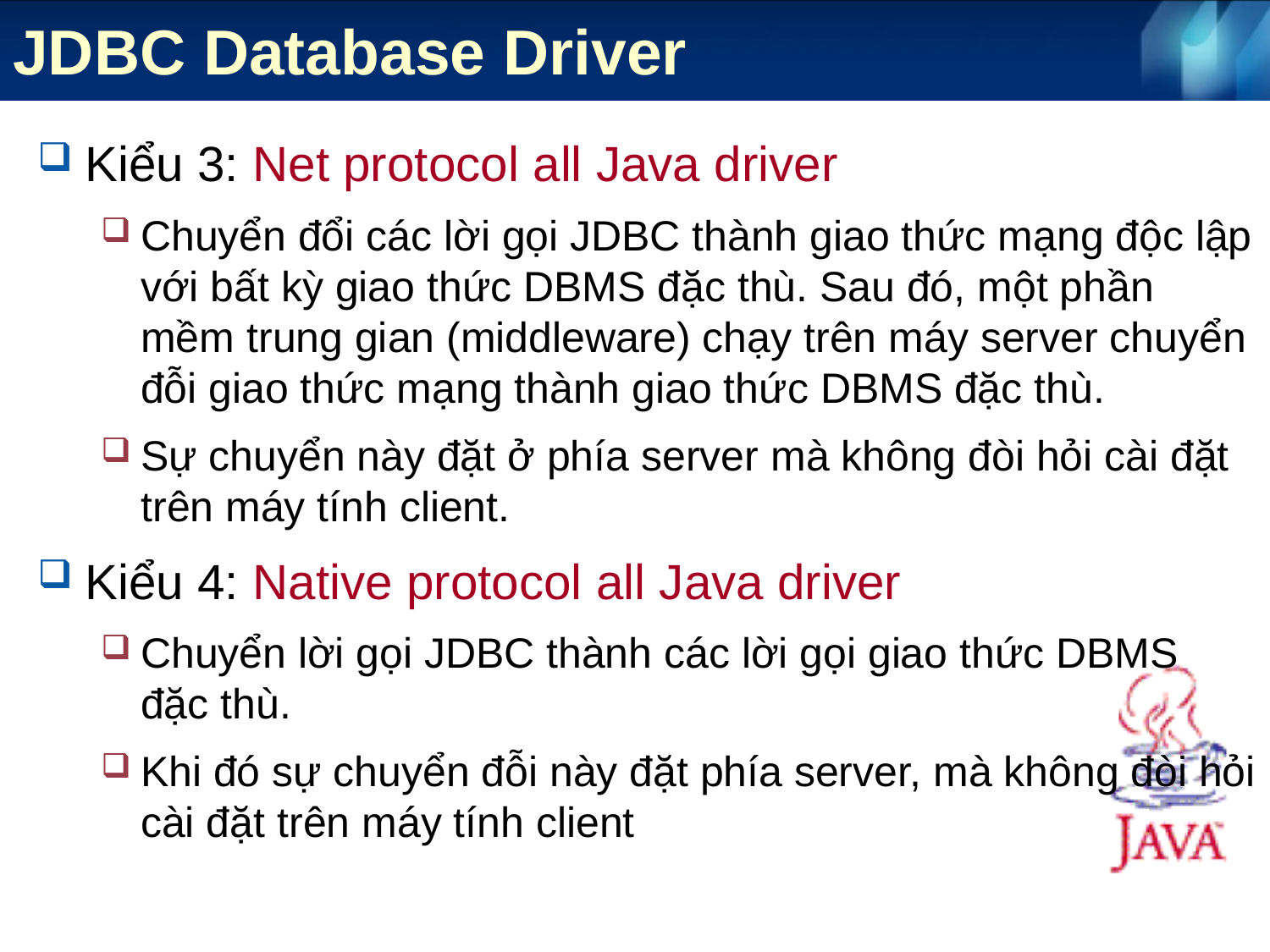

# JDBC Database Driver
Kiểu 3: Net protocol all Java driver
Chuyển đổi các lời gọi JDBC thành giao thức mạng độc lập với bất kỳ giao thức DBMS đặc thù. Sau đó, một phần mềm trung gian (middleware) chạy trên máy server chuyển đỗi giao thức mạng thành giao thức DBMS đặc thù.
Sự chuyển này đặt ở phía server mà không đòi hỏi cài đặt trên máy tính client.
Kiểu 4: Native protocol all Java driver
Chuyển lời gọi JDBC thành các lời gọi giao thức DBMS đặc thù.
Khi đó sự chuyển đỗi này đặt phía server, mà không đòi hỏi cài đặt trên máy tính client
5